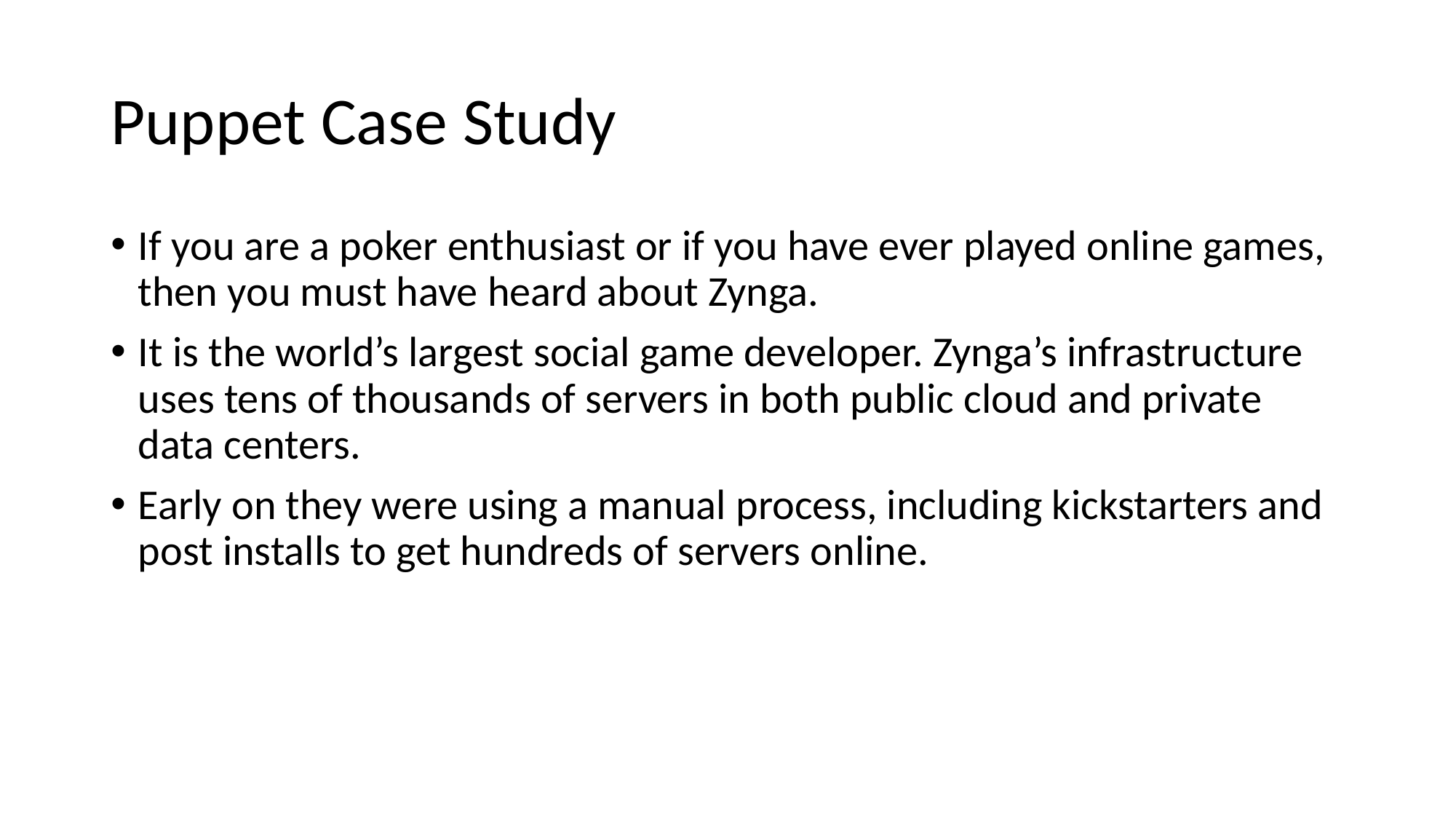

# Puppet Case Study
If you are a poker enthusiast or if you have ever played online games, then you must have heard about Zynga.
It is the world’s largest social game developer. Zynga’s infrastructure uses tens of thousands of servers in both public cloud and private data centers.
Early on they were using a manual process, including kickstarters and post installs to get hundreds of servers online.